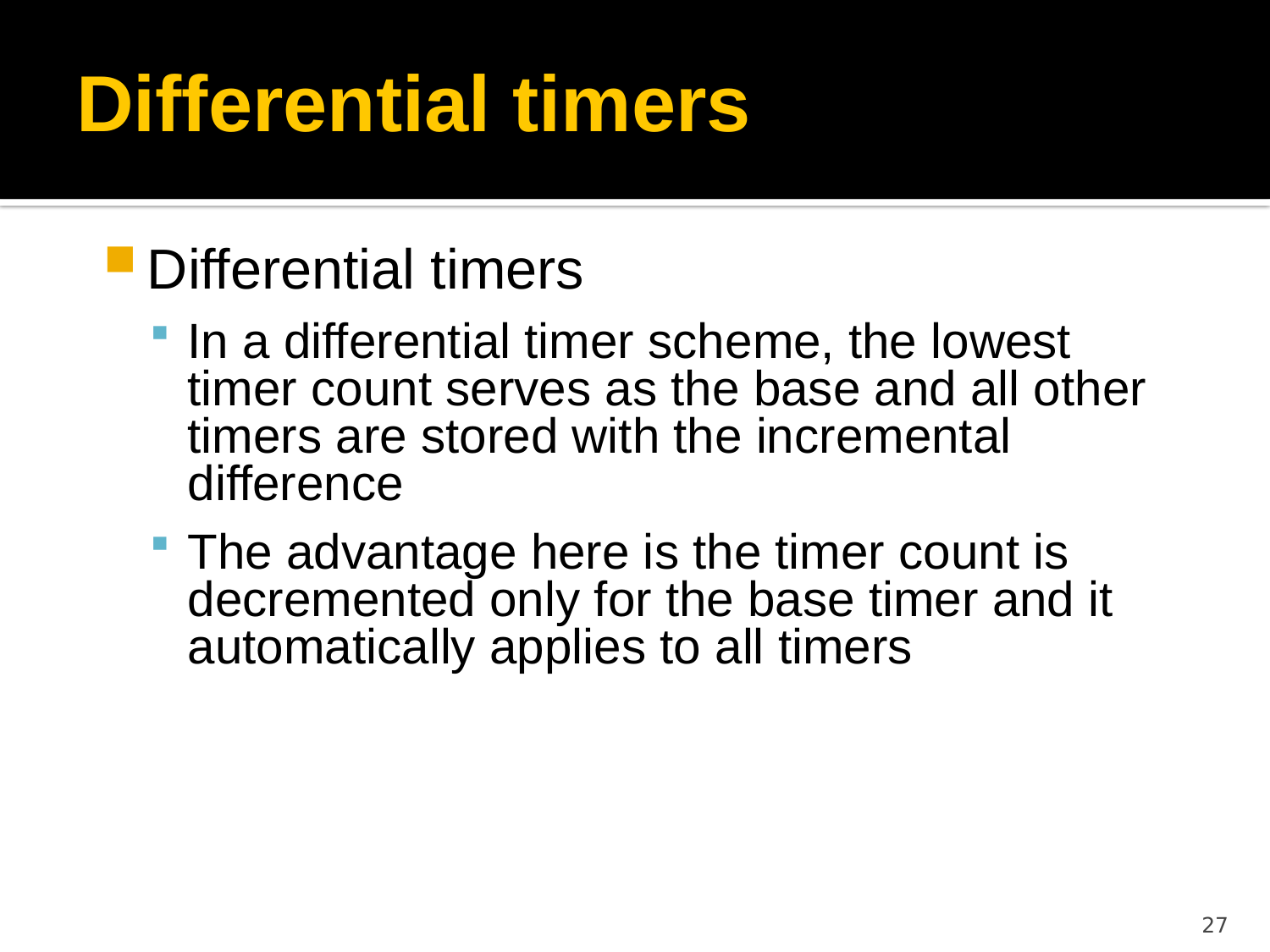

# Differential timers
Differential timers
In a differential timer scheme, the lowest timer count serves as the base and all other timers are stored with the incremental difference
The advantage here is the timer count is decremented only for the base timer and it automatically applies to all timers
27